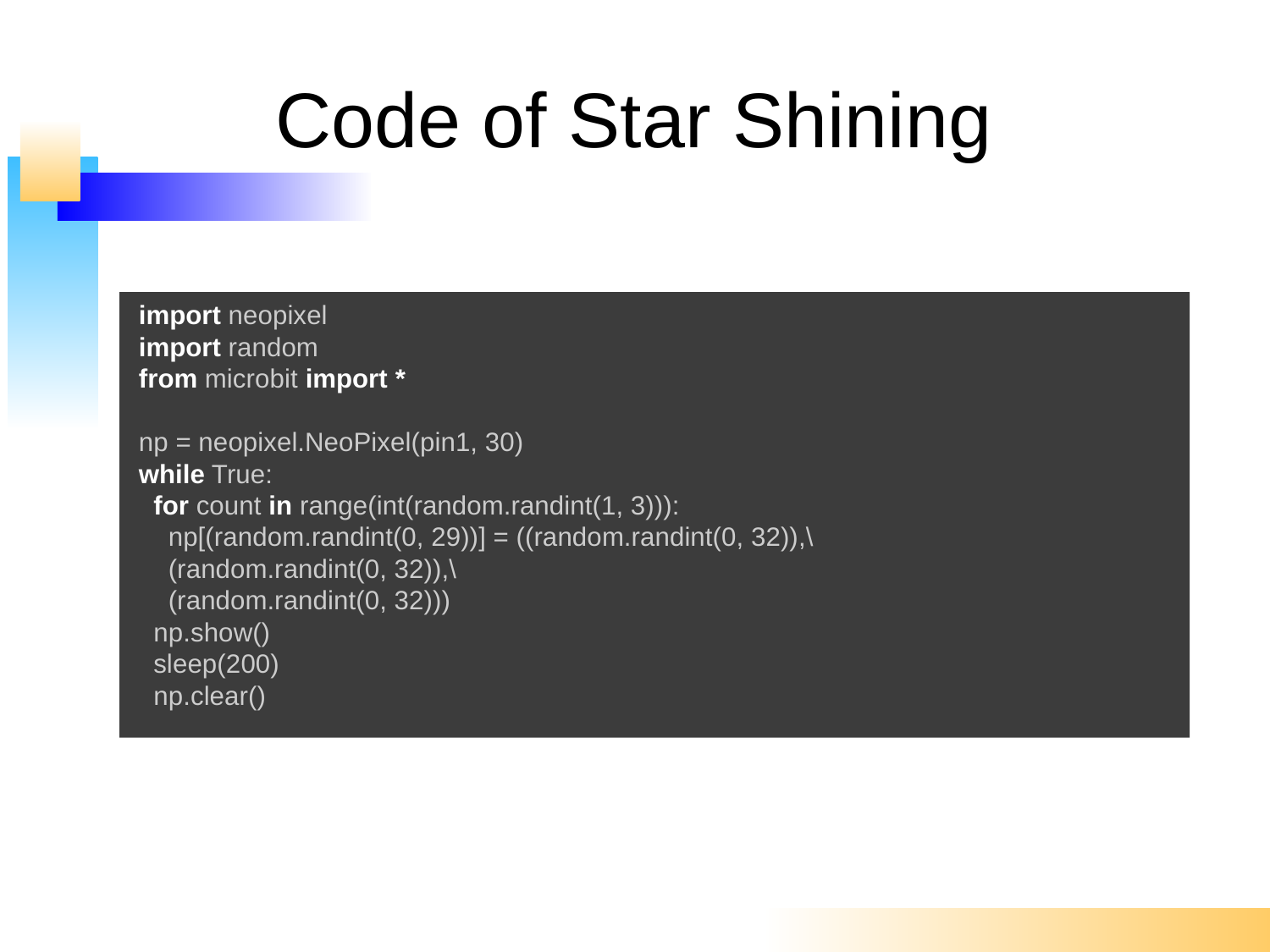

# Code of Star Shining
import neopixel
import random
from microbit import *
np = neopixel.NeoPixel(pin1, 30)
while True:
  for count in range(int(random.randint(1, 3))):
    np[(random.randint(0, 29))] = ((random.randint(0, 32)),\
    (random.randint(0, 32)),\
    (random.randint(0, 32)))
  np.show()
  sleep(200)
  np.clear()